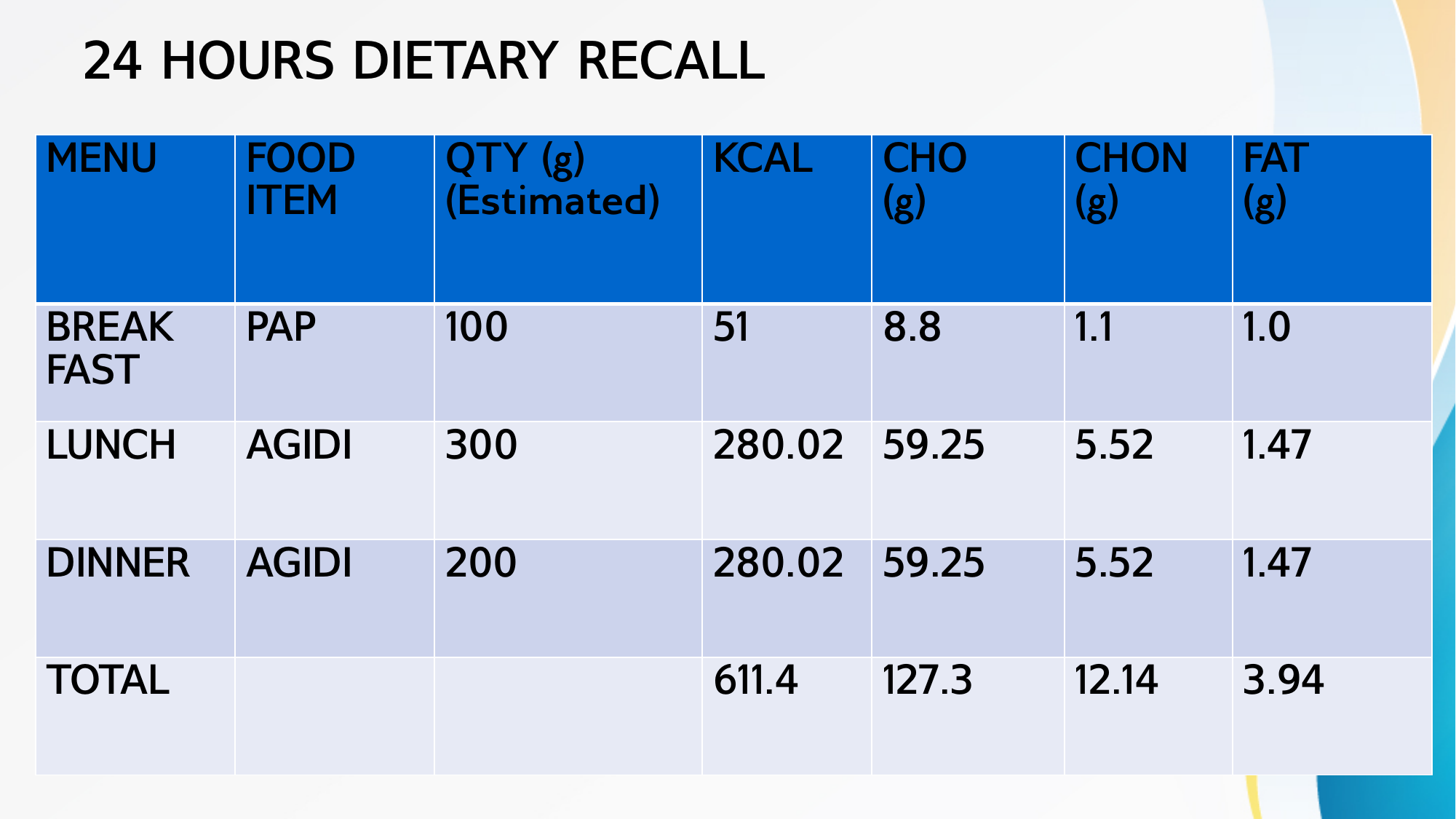

# 24 HOURS DIETARY RECALL
| MENU | FOOD ITEM | QTY (g) (Estimated) | KCAL | CHO (g) | CHON (g) | FAT (g) |
| --- | --- | --- | --- | --- | --- | --- |
| BREAK FAST | PAP | 100 | 51 | 8.8 | 1.1 | 1.0 |
| LUNCH | AGIDI | 300 | 280.02 | 59.25 | 5.52 | 1.47 |
| DINNER | AGIDI | 200 | 280.02 | 59.25 | 5.52 | 1.47 |
| TOTAL |  |  | 611.4 | 127.3 | 12.14 | 3.94 |